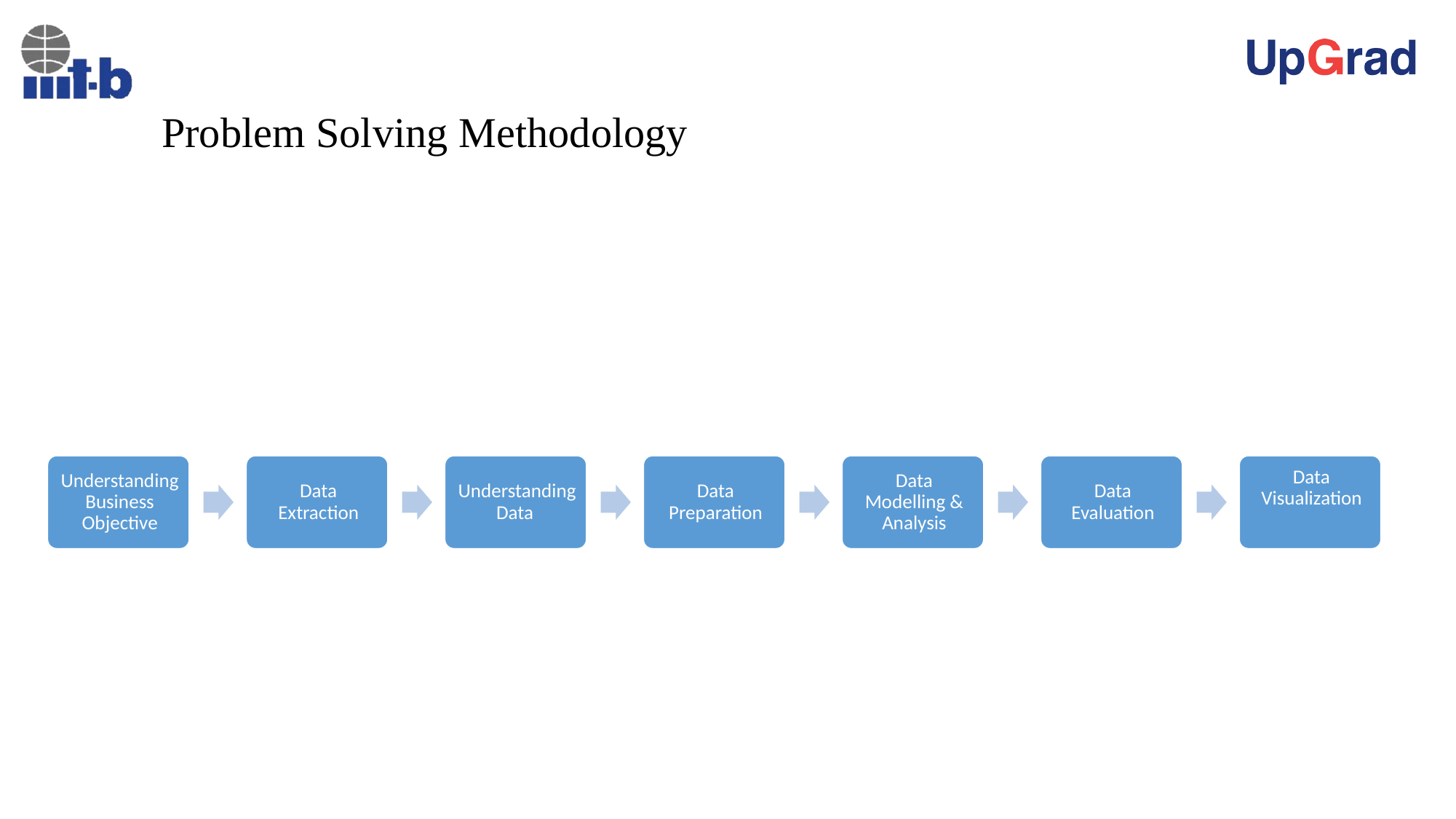

# Problem Solving Methodology
Understanding Business Objective

Data Extraction

Understanding Data

Data Preparation

Data Modelling & Analysis

Data Evaluation

Data Visualization